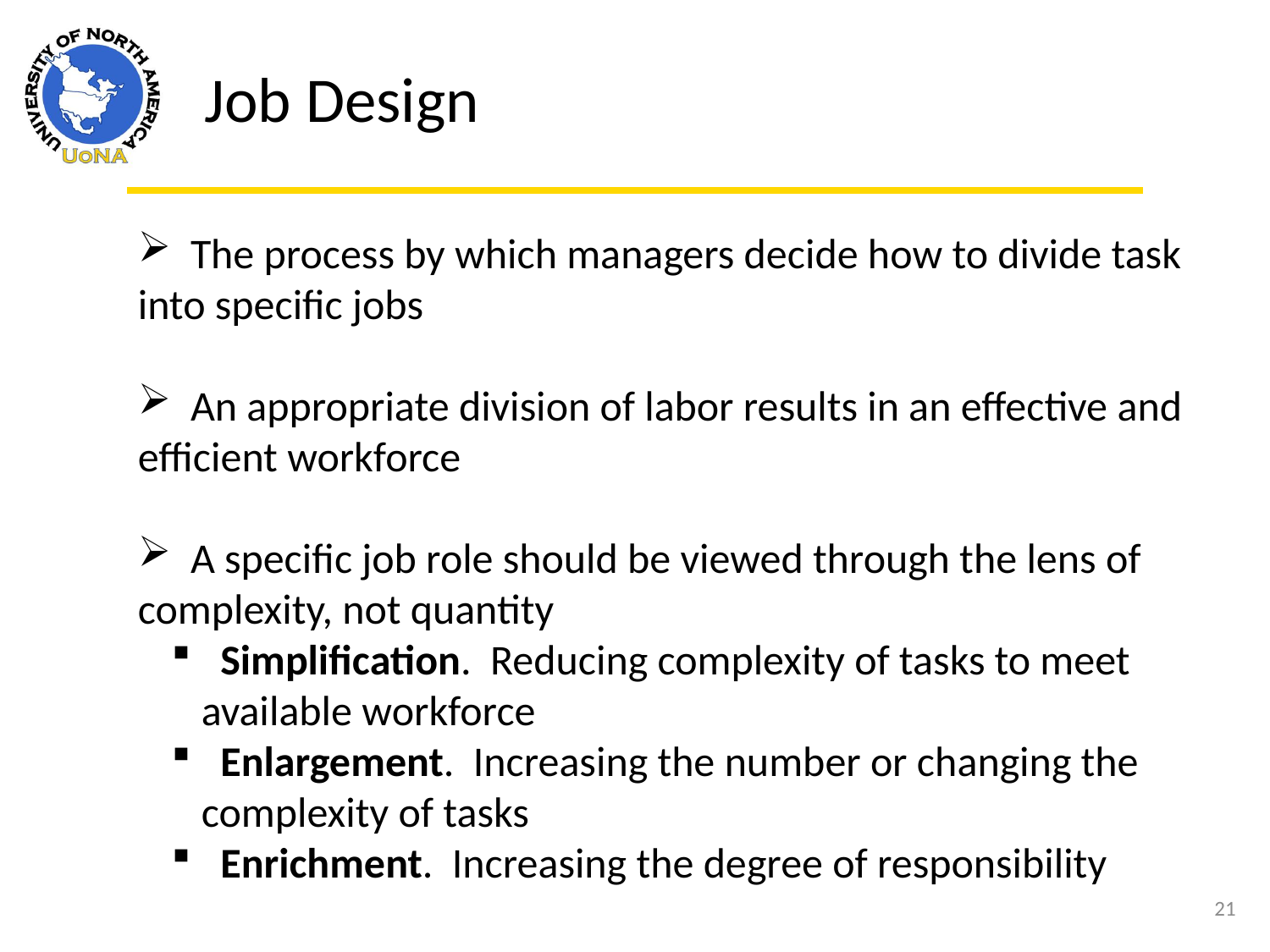

Job Design
  The process by which managers decide how to divide task into specific jobs

  An appropriate division of labor results in an effective and efficient workforce

  A specific job role should be viewed through the lens of complexity, not quantity
  Simplification.  Reducing complexity of tasks to meet available workforce
  Enlargement.  Increasing the number or changing the complexity of tasks
  Enrichment.  Increasing the degree of responsibility
21